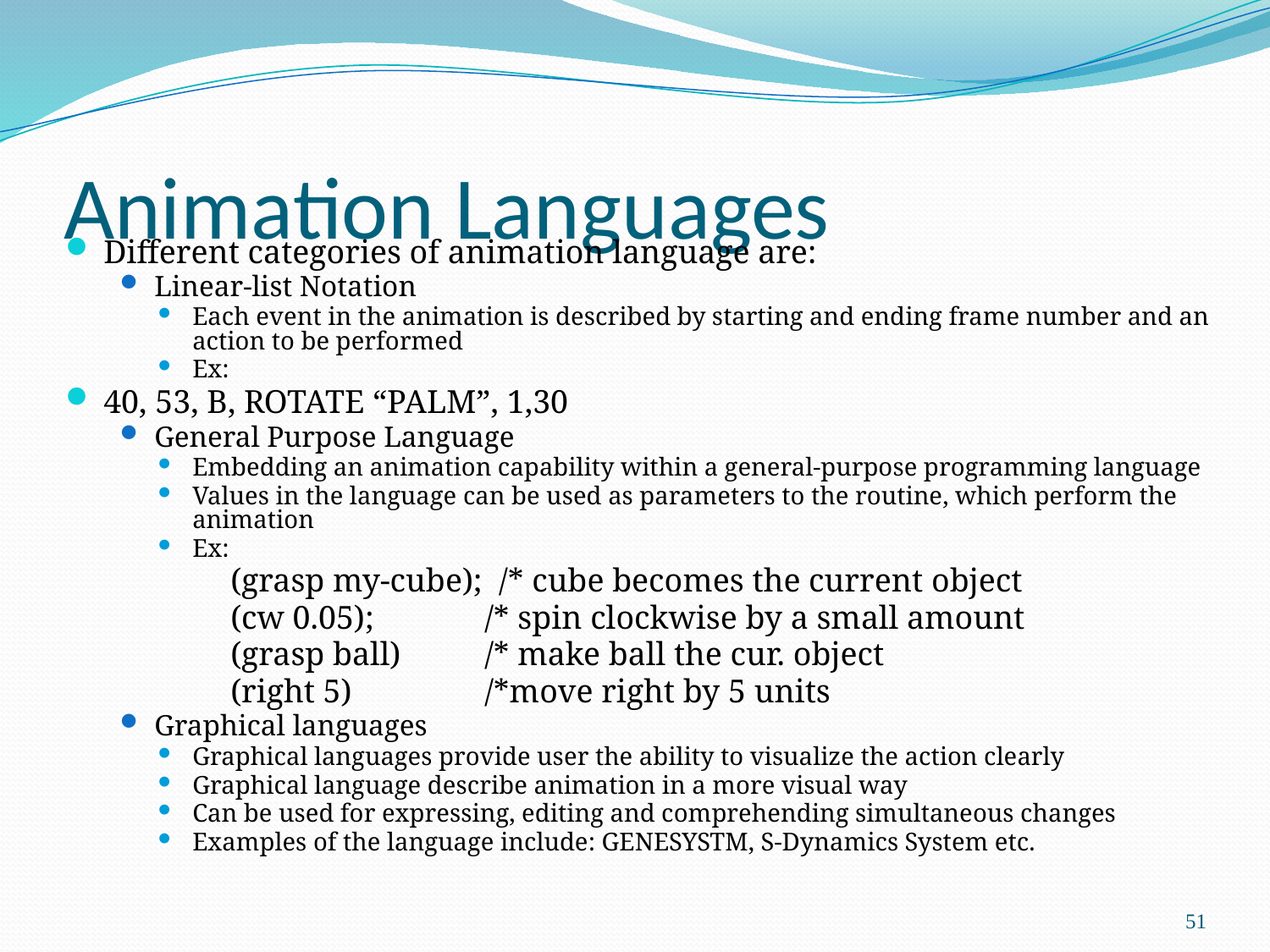

# Animation Languages
Different categories of animation language are:
Linear-list Notation
Each event in the animation is described by starting and ending frame number and an action to be performed
Ex:
40, 53, B, ROTATE “PALM”, 1,30
General Purpose Language
Embedding an animation capability within a general-purpose programming language
Values in the language can be used as parameters to the routine, which perform the animation
Ex:
		(grasp my-cube);  /* cube becomes the current object
		(cw 0.05); 	/* spin clockwise by a small amount
		(grasp ball)	/* make ball the cur. object
		(right 5)		/*move right by 5 units
Graphical languages
Graphical languages provide user the ability to visualize the action clearly
Graphical language describe animation in a more visual way
Can be used for expressing, editing and comprehending simultaneous changes
Examples of the language include: GENESYSTM, S-Dynamics System etc.
51